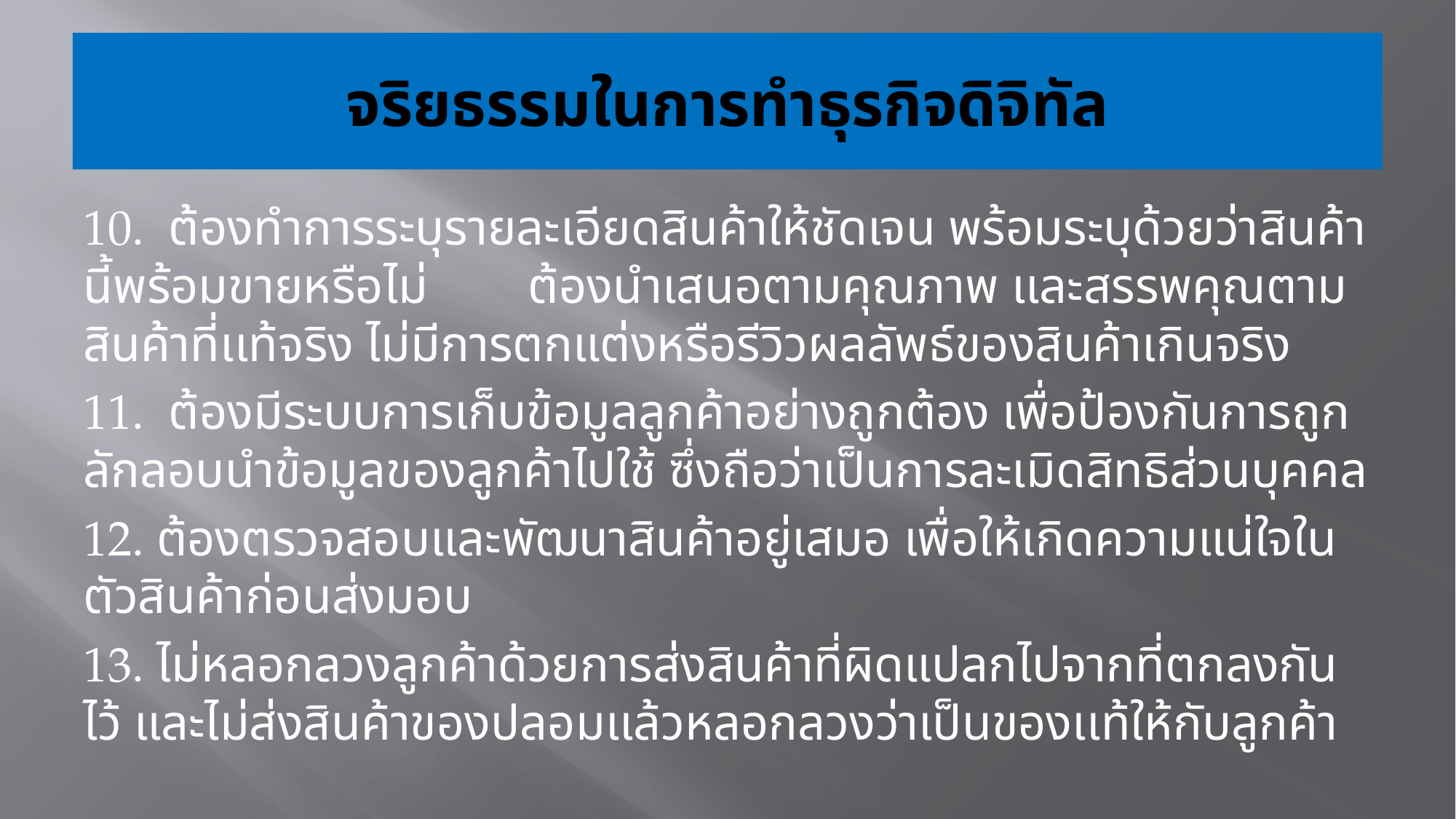

# จริยธรรมในการทำธุรกิจดิจิทัล
10.  ต้องทำการระบุรายละเอียดสินค้าให้ชัดเจน พร้อมระบุด้วยว่าสินค้านี้พร้อมขายหรือไม่        ต้องนำเสนอตามคุณภาพ เเละสรรพคุณตามสินค้าที่เเท้จริง ไม่มีการตกแต่งหรือรีวิวผลลัพธ์ของสินค้าเกินจริง
11.  ต้องมีระบบการเก็บข้อมูลลูกค้าอย่างถูกต้อง เพื่อป้องกันการถูกลักลอบนำข้อมูลของลูกค้าไปใช้ ซึ่งถือว่าเป็นการละเมิดสิทธิส่วนบุคคล
12. ต้องตรวจสอบและพัฒนาสินค้าอยู่เสมอ เพื่อให้เกิดความแน่ใจในตัวสินค้าก่อนส่งมอบ
13. ไม่หลอกลวงลูกค้าด้วยการส่งสินค้าที่ผิดแปลกไปจากที่ตกลงกันไว้ และไม่ส่งสินค้าของปลอมเเล้วหลอกลวงว่าเป็นของเเท้ให้กับลูกค้า